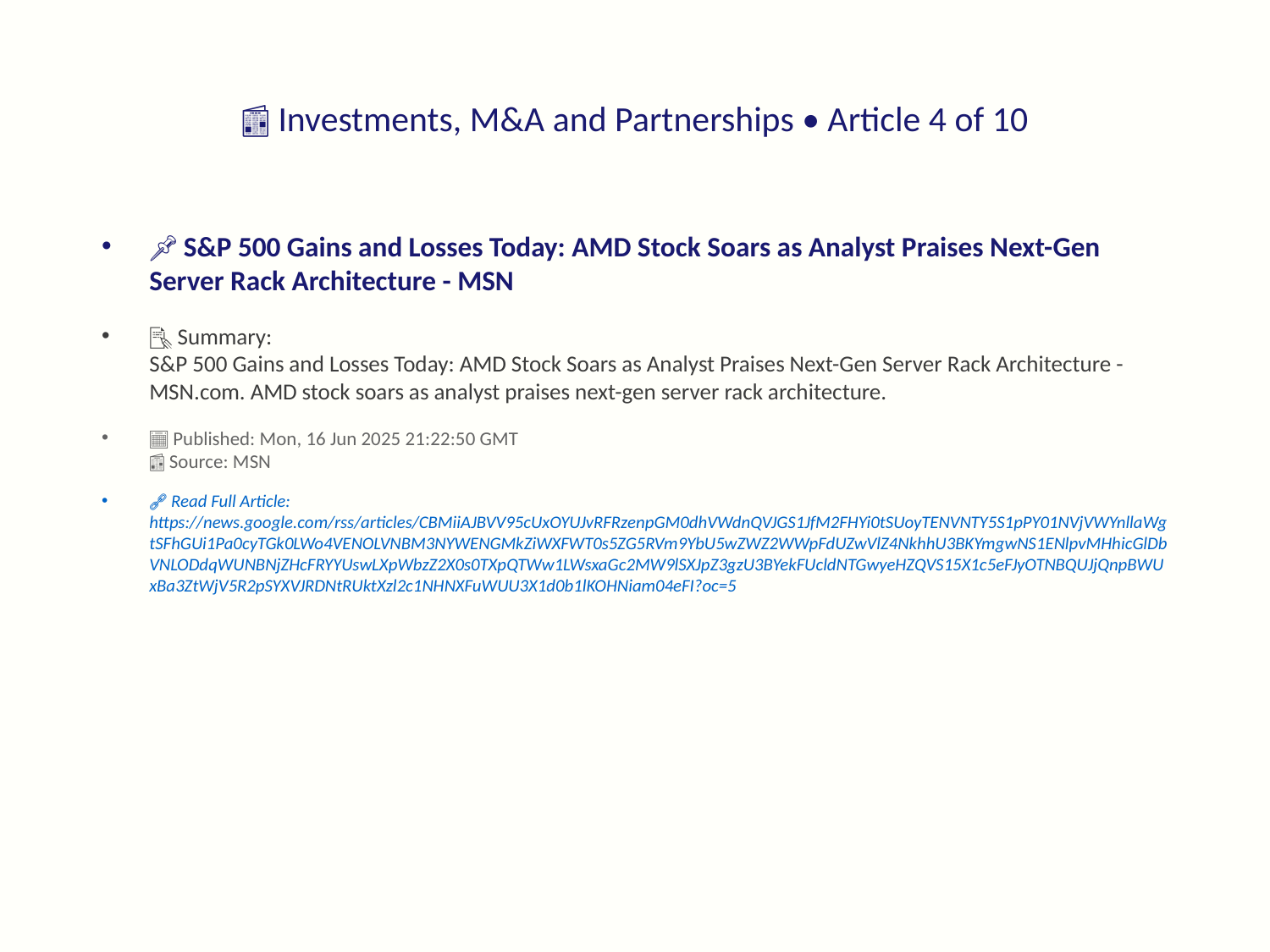

# 📰 Investments, M&A and Partnerships • Article 4 of 10
📌 S&P 500 Gains and Losses Today: AMD Stock Soars as Analyst Praises Next-Gen Server Rack Architecture - MSN
📝 Summary:
S&P 500 Gains and Losses Today: AMD Stock Soars as Analyst Praises Next-Gen Server Rack Architecture - MSN.com. AMD stock soars as analyst praises next-gen server rack architecture.
📅 Published: Mon, 16 Jun 2025 21:22:50 GMT
📰 Source: MSN
🔗 Read Full Article: https://news.google.com/rss/articles/CBMiiAJBVV95cUxOYUJvRFRzenpGM0dhVWdnQVJGS1JfM2FHYi0tSUoyTENVNTY5S1pPY01NVjVWYnllaWgtSFhGUi1Pa0cyTGk0LWo4VENOLVNBM3NYWENGMkZiWXFWT0s5ZG5RVm9YbU5wZWZ2WWpFdUZwVlZ4NkhhU3BKYmgwNS1ENlpvMHhicGlDbVNLODdqWUNBNjZHcFRYYUswLXpWbzZ2X0s0TXpQTWw1LWsxaGc2MW9lSXJpZ3gzU3BYekFUcldNTGwyeHZQVS15X1c5eFJyOTNBQUJjQnpBWUxBa3ZtWjV5R2pSYXVJRDNtRUktXzl2c1NHNXFuWUU3X1d0b1lKOHNiam04eFI?oc=5